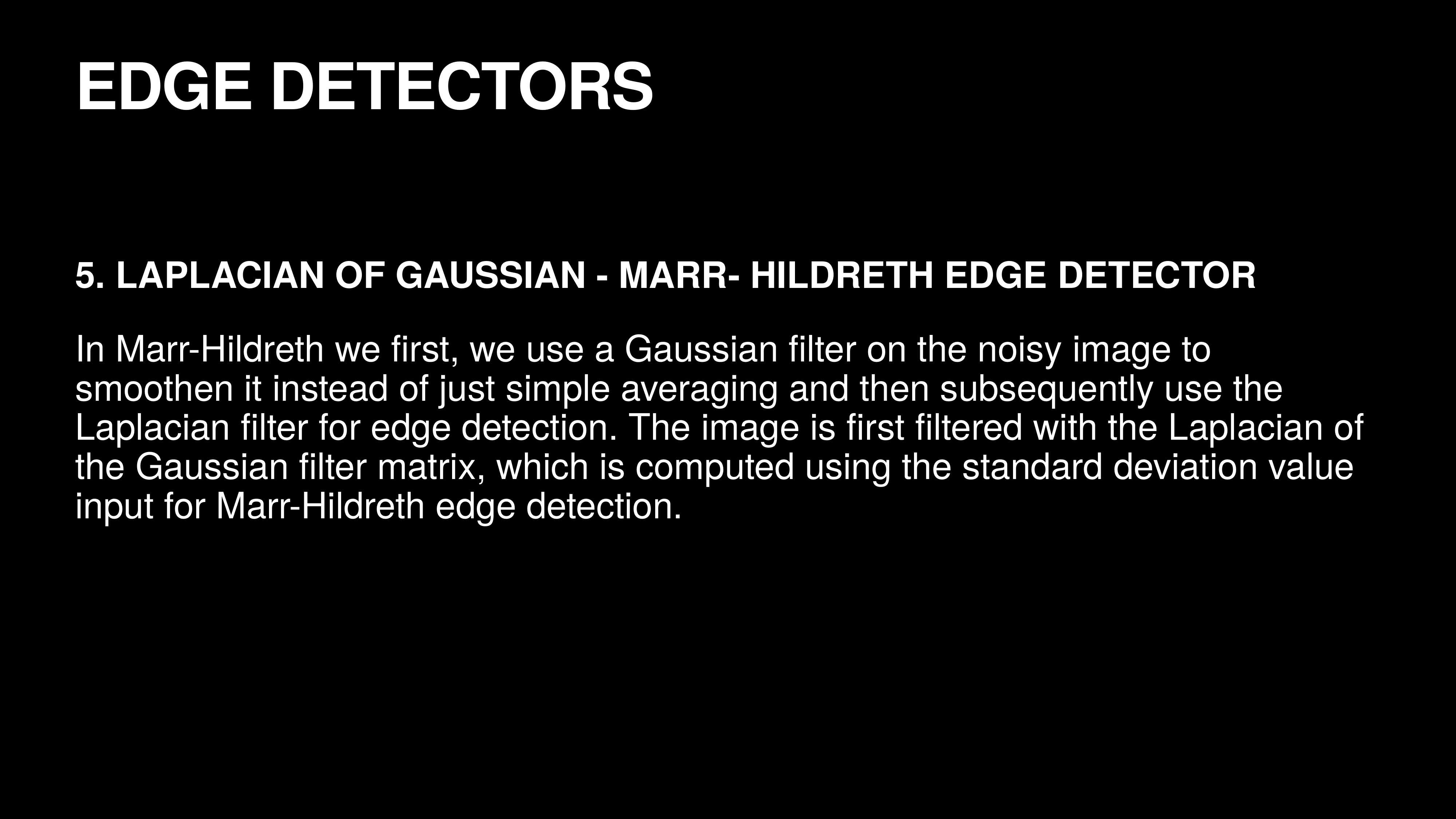

# EDGE DETECTORS
5. LAPLACIAN OF GAUSSIAN - MARR- HILDRETH EDGE DETECTOR
In Marr-Hildreth we first, we use a Gaussian filter on the noisy image to smoothen it instead of just simple averaging and then subsequently use the Laplacian filter for edge detection. The image is first filtered with the Laplacian of the Gaussian filter matrix, which is computed using the standard deviation value input for Marr-Hildreth edge detection.